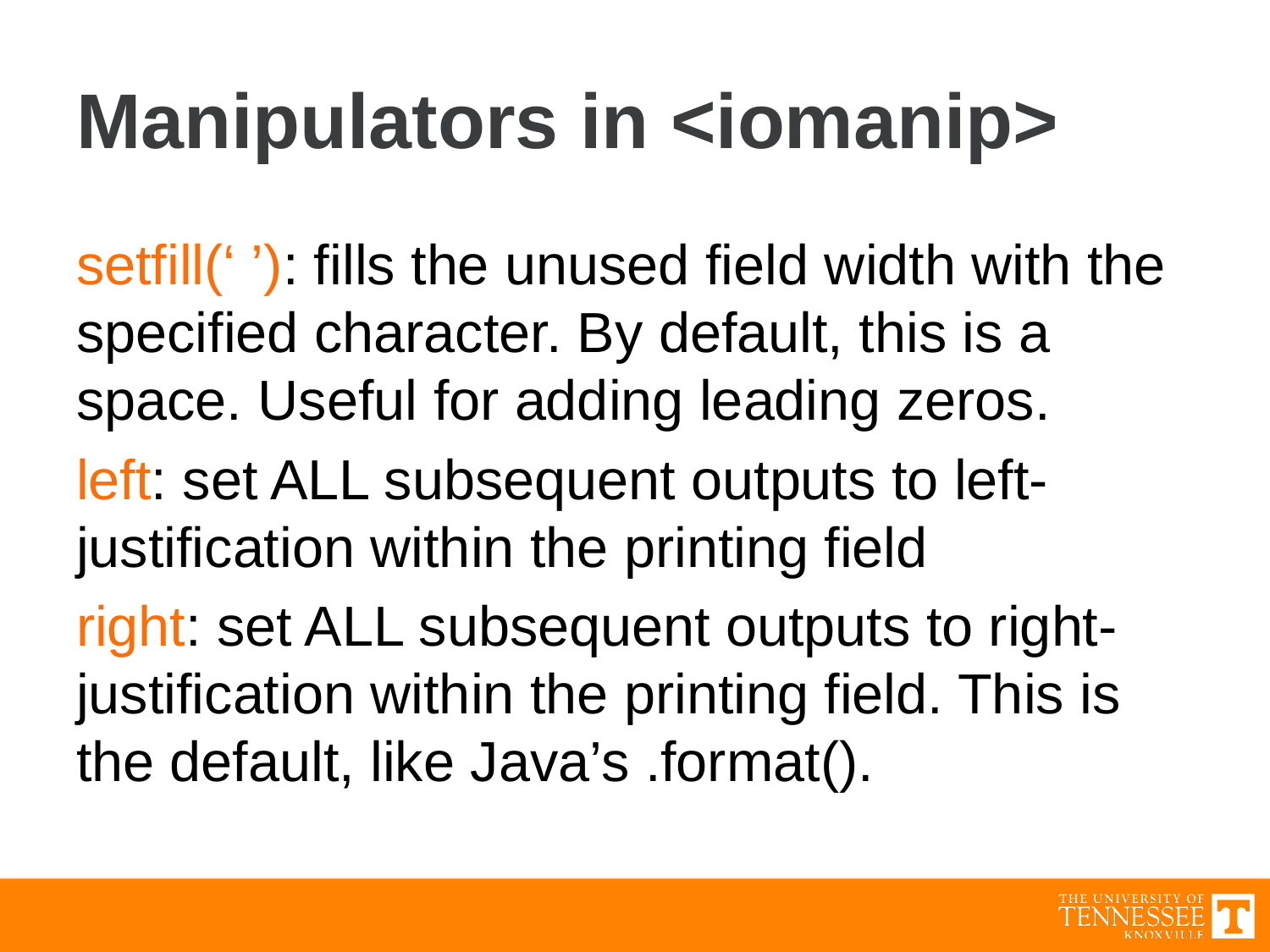

# Manipulators in <iomanip>
setfill(‘ ’): fills the unused field width with the specified character. By default, this is a space. Useful for adding leading zeros.
left: set ALL subsequent outputs to left-justification within the printing field
right: set ALL subsequent outputs to right-justification within the printing field. This is the default, like Java’s .format().